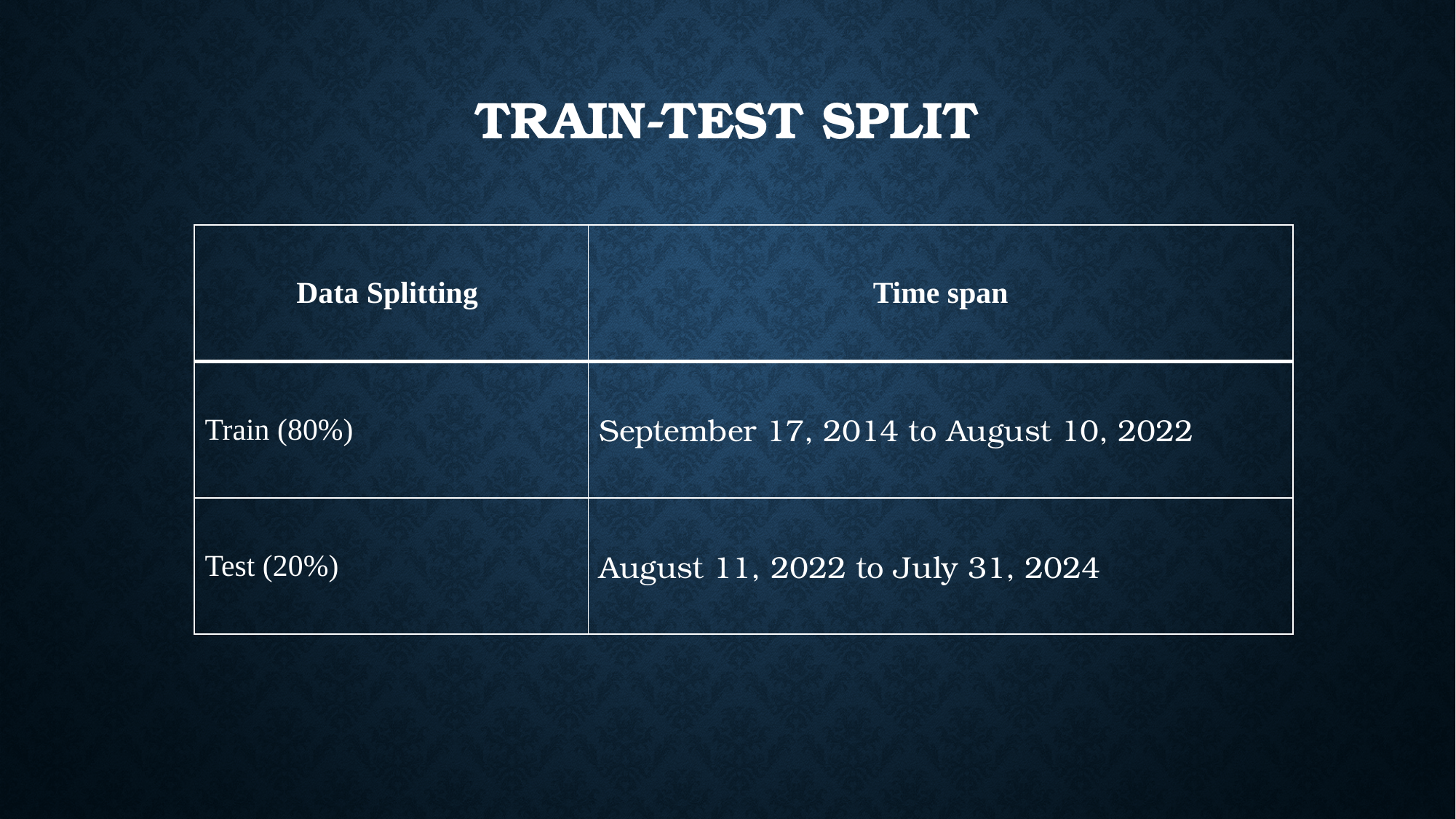

# Train-test split
| Data Splitting | Time span |
| --- | --- |
| Train (80%) | September 17, 2014 to August 10, 2022 |
| Test (20%) | August 11, 2022 to July 31, 2024 |